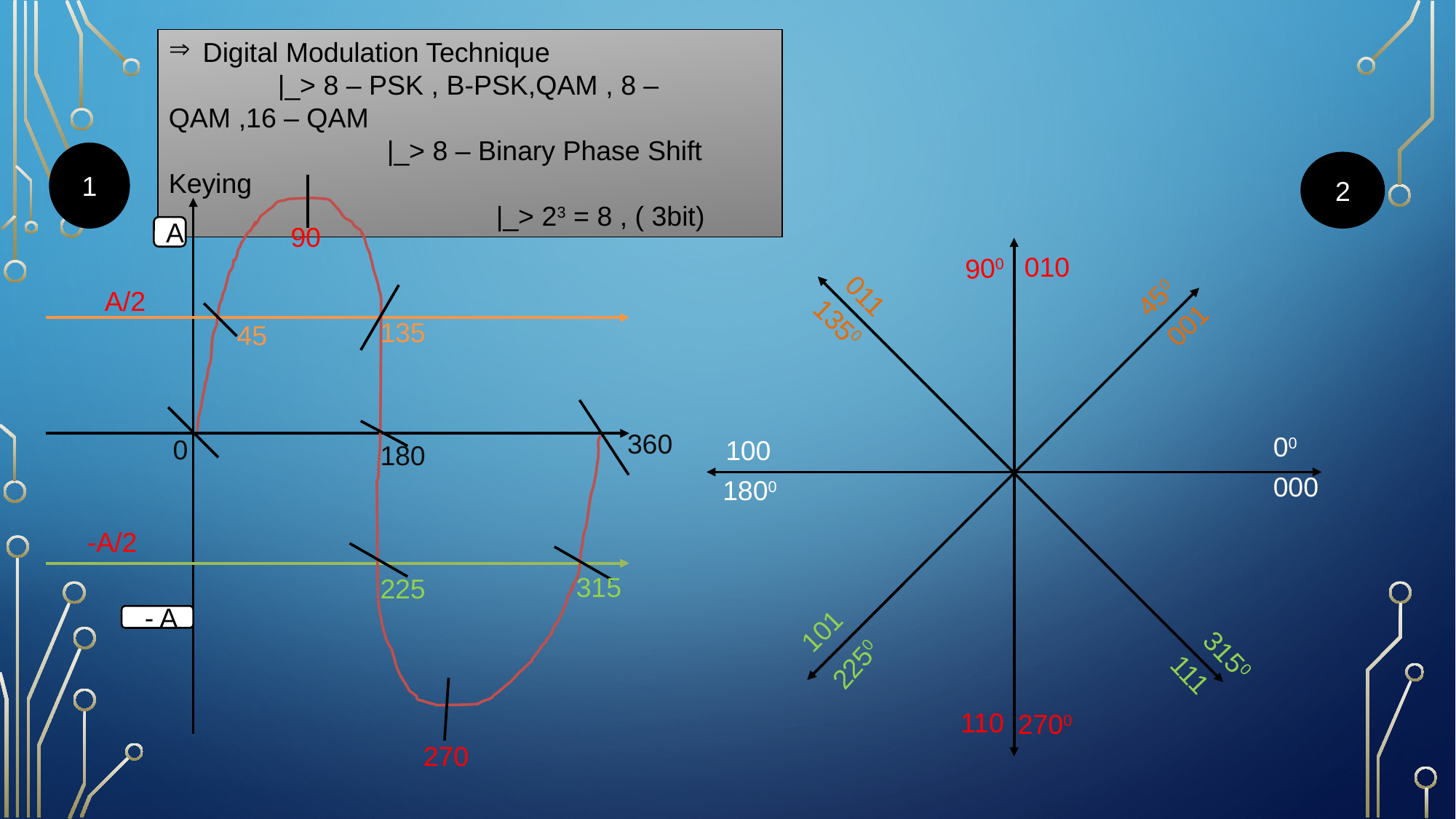

Digital Modulation Technique
	|_> 8 – PSK , B-PSK,QAM , 8 – QAM ,16 – QAM
		|_> 8 – Binary Phase Shift Keying
			|_> 23 = 8 , ( 3bit)
1
2

90
A
010
900
450
011
A/2
001
1350
135
45
360
00
0
100
180
000
1800
-A/2
315
225
101
 - A
3150
2250
111
110
2700
270